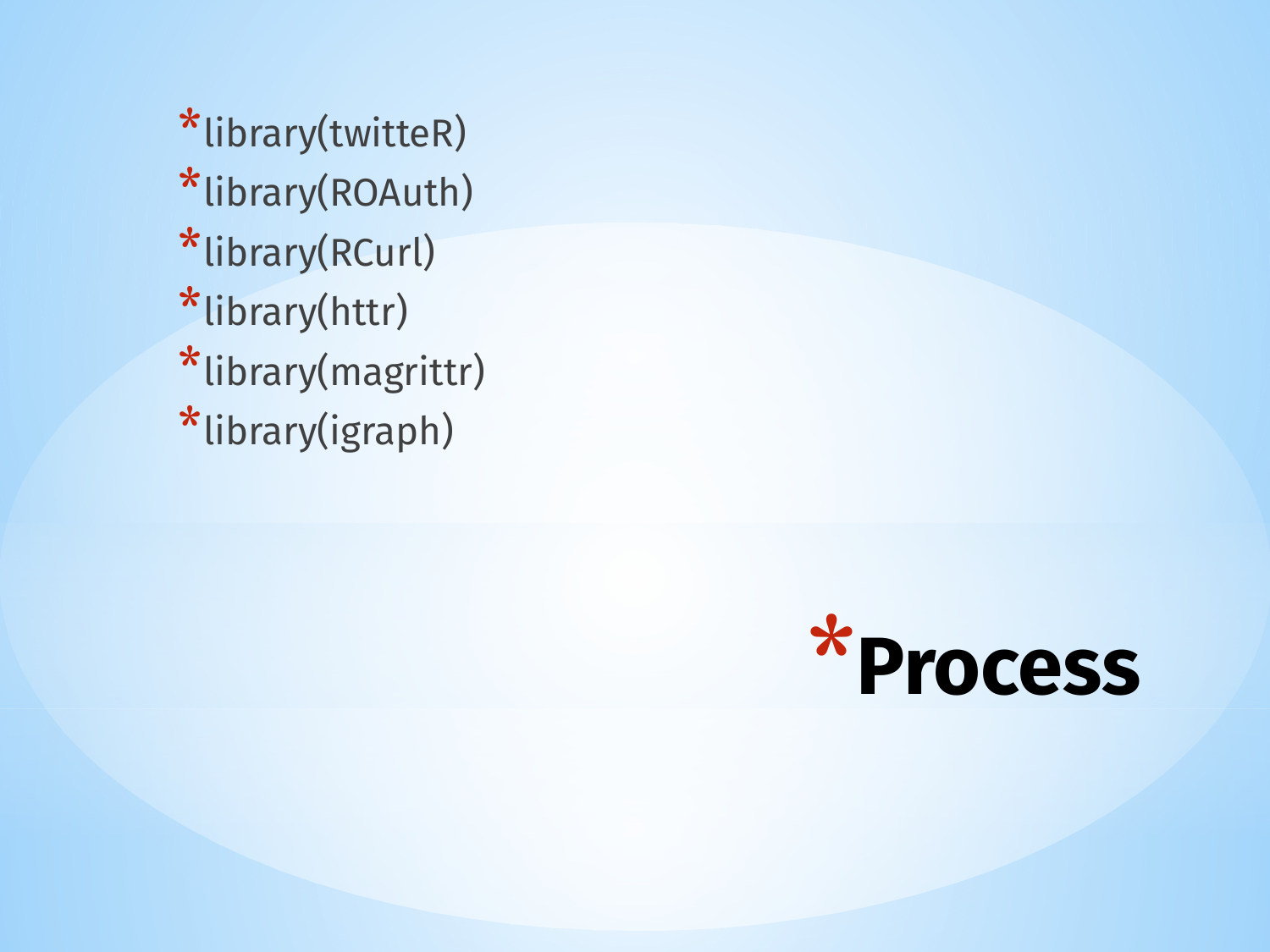

library(twitteR)
library(ROAuth)
library(RCurl)
library(httr)
library(magrittr)
library(igraph)
# Process